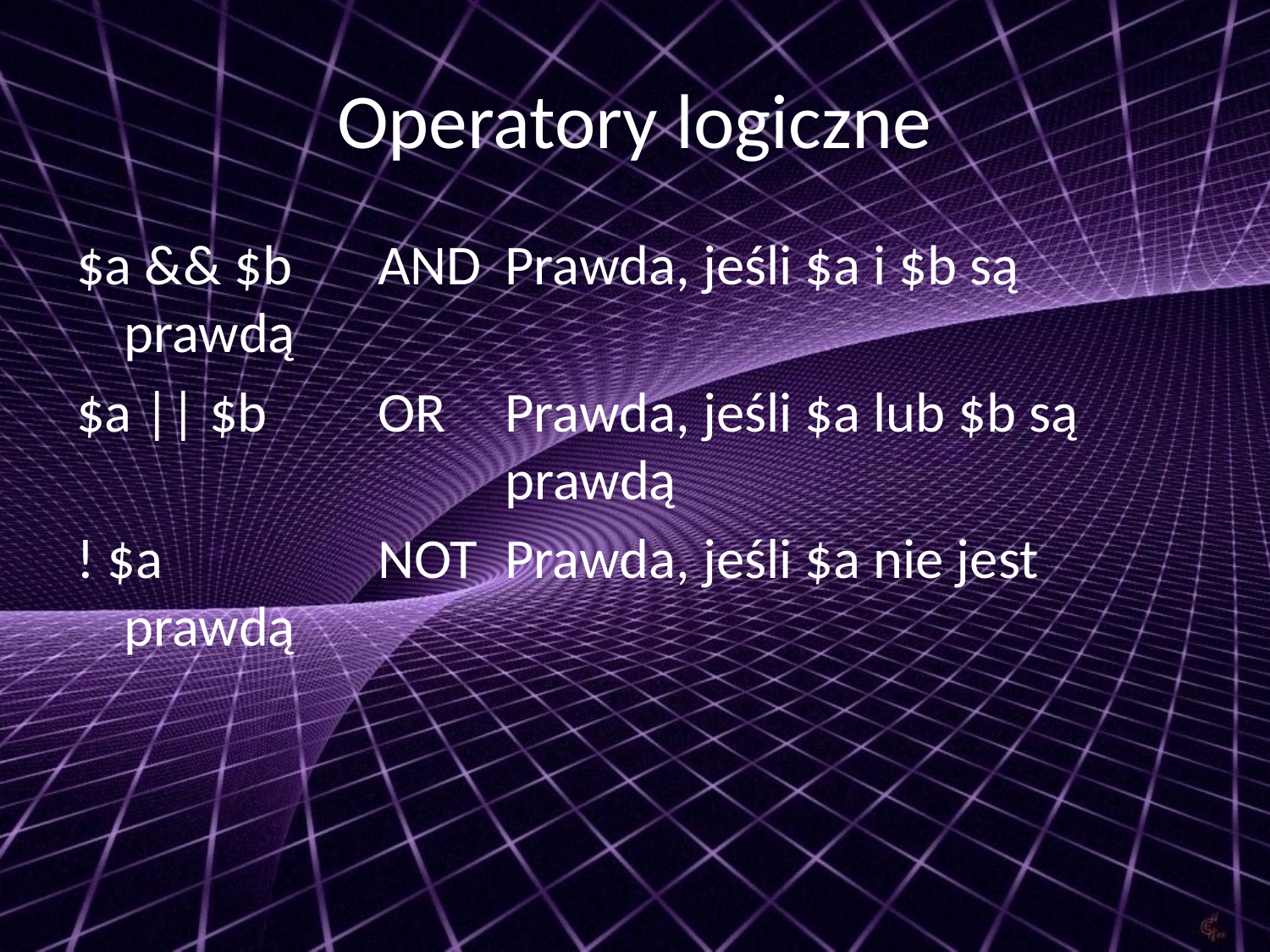

# Operatory logiczne
$a && $b	AND	Prawda, jeśli $a i $b są prawdą
$a || $b	OR	Prawda, jeśli $a lub $b są 				prawdą
! $a		NOT	Prawda, jeśli $a nie jest prawdą